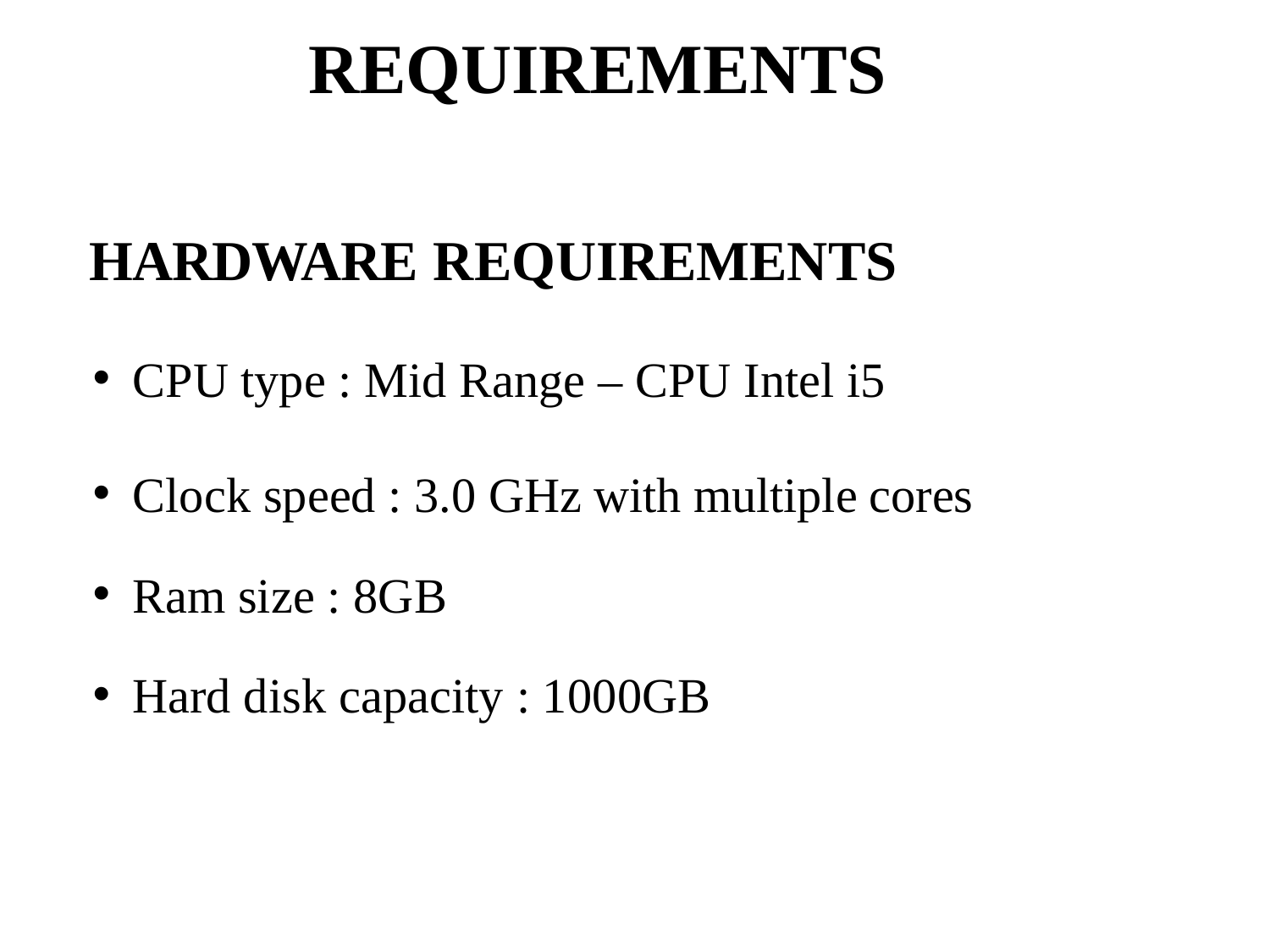

# REQUIREMENTS
   HARDWARE REQUIREMENTS
CPU type : Mid Range – CPU Intel i5
Clock speed : 3.0 GHz with multiple cores
Ram size : 8GB
Hard disk capacity : 1000GB